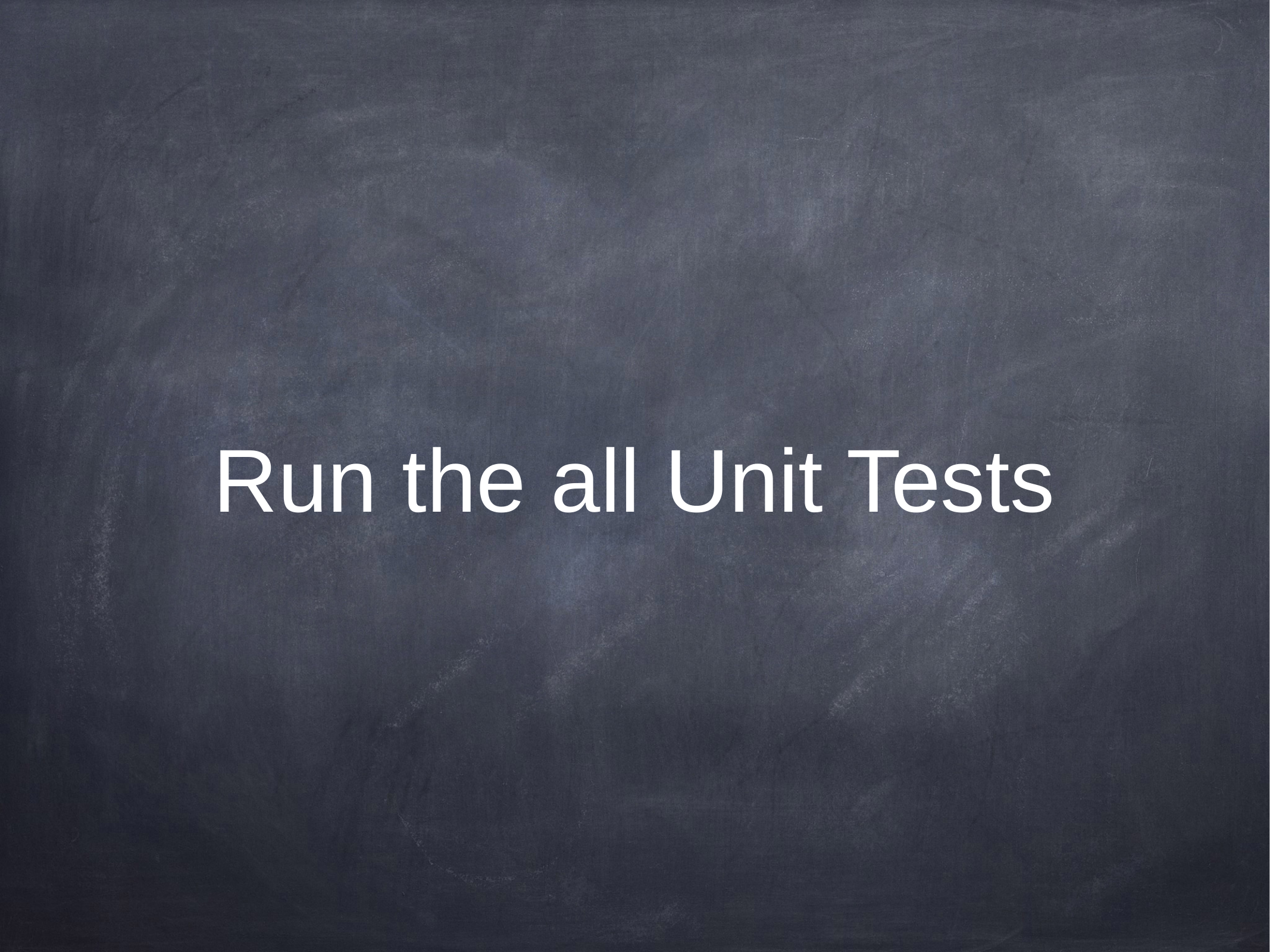

# Run the all Unit Tests
27